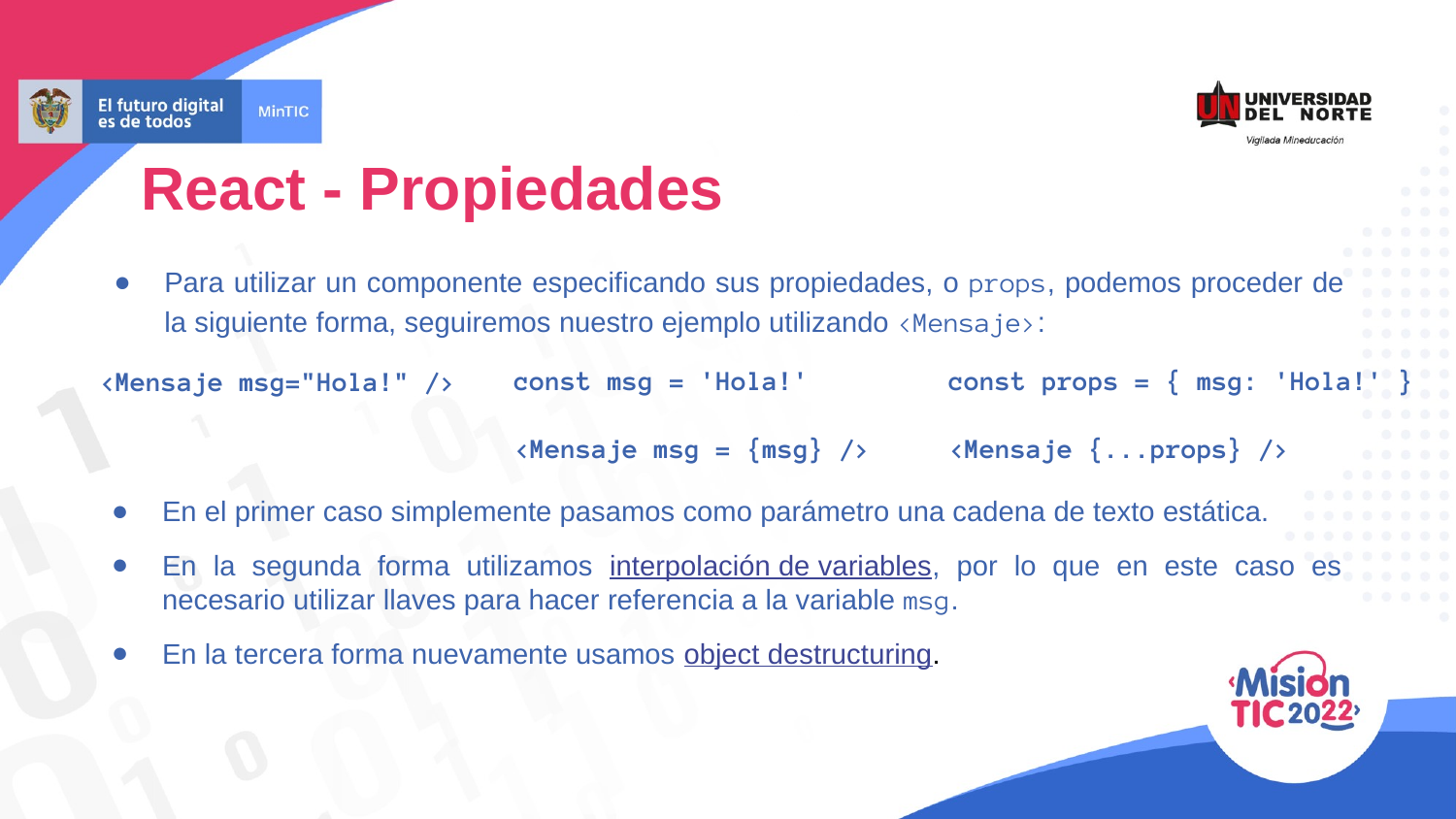

React - Propiedades
Para utilizar un componente especificando sus propiedades, o props, podemos proceder de la siguiente forma, seguiremos nuestro ejemplo utilizando <Mensaje>:

const msg = 'Hola!'

<Mensaje msg = {msg} />
const props = { msg: 'Hola!' }

<Mensaje {...props} />
<Mensaje msg="Hola!" />
En el primer caso simplemente pasamos como parámetro una cadena de texto estática.
En la segunda forma utilizamos interpolación de variables, por lo que en este caso es necesario utilizar llaves para hacer referencia a la variable msg.
En la tercera forma nuevamente usamos object destructuring.